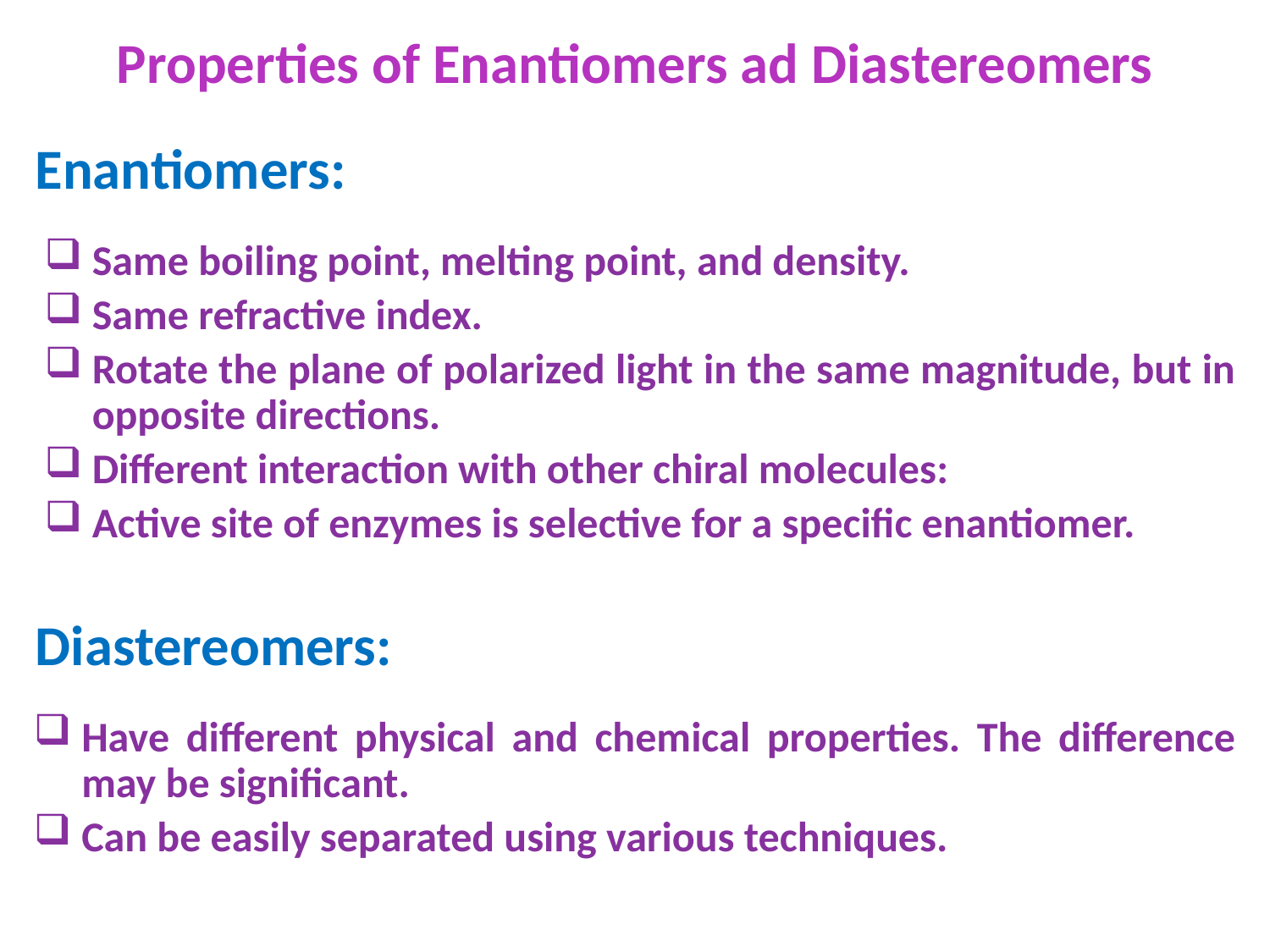

Properties of Enantiomers ad Diastereomers
Enantiomers:
Same boiling point, melting point, and density.
Same refractive index.
Rotate the plane of polarized light in the same magnitude, but in opposite directions.
Different interaction with other chiral molecules:
Active site of enzymes is selective for a specific enantiomer.
Diastereomers:
Have different physical and chemical properties. The difference may be significant.
Can be easily separated using various techniques.